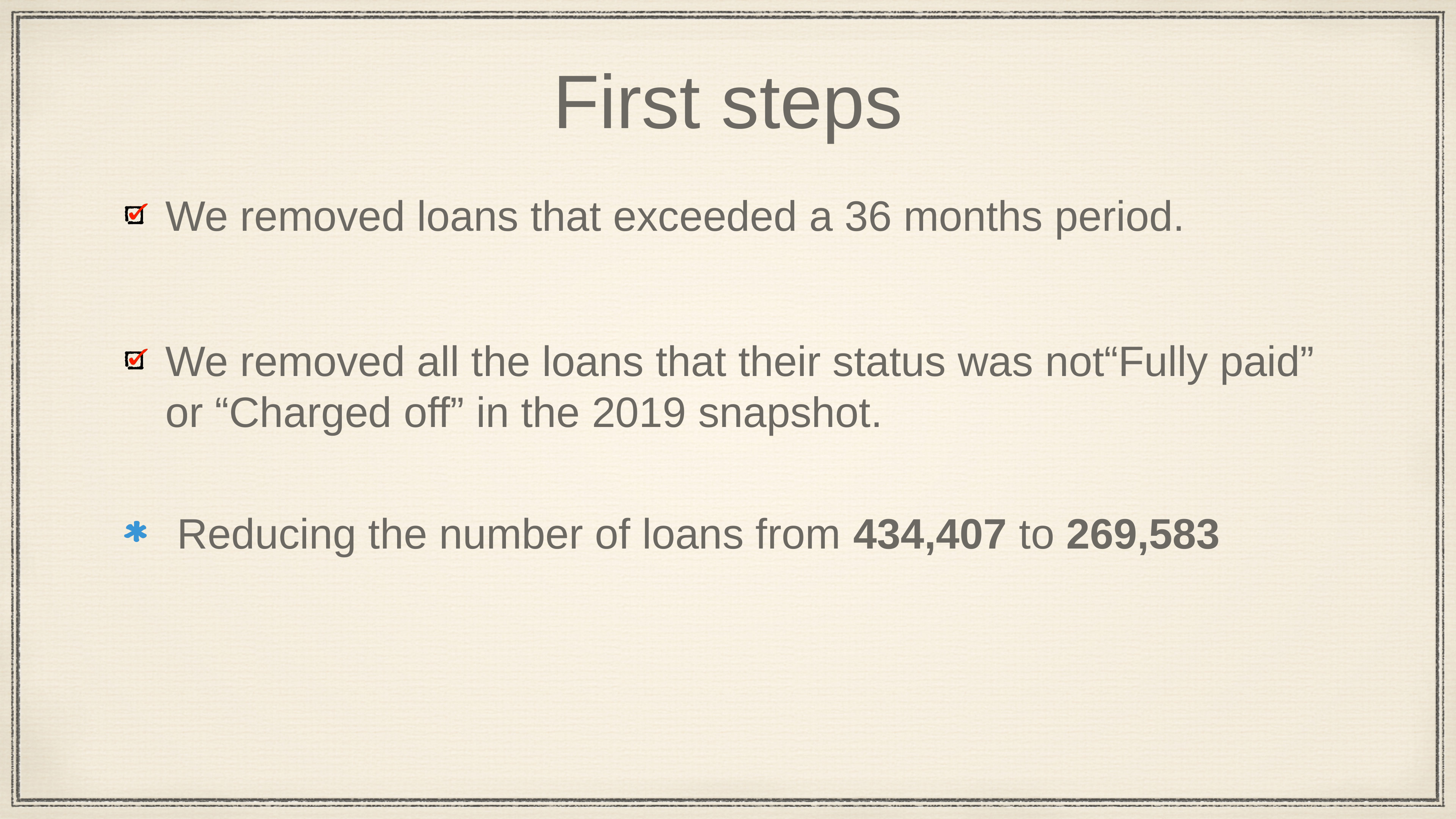

# First steps
We removed loans that exceeded a 36 months period.
We removed all the loans that their status was not“Fully paid” or “Charged off” in the 2019 snapshot.
 Reducing the number of loans from 434,407 to 269,583